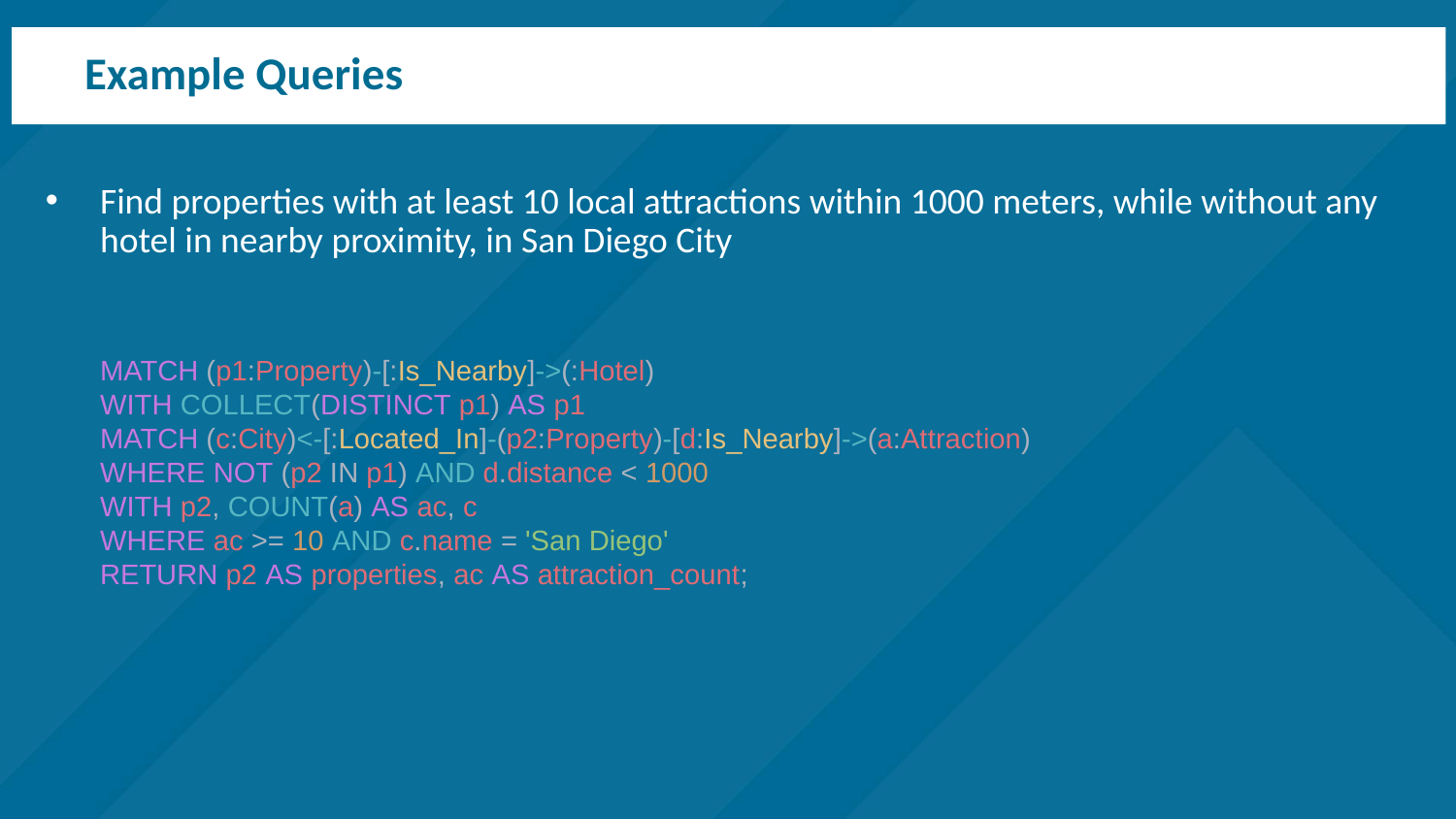

# Example Queries

Find properties with at least 10 local attractions within 1000 meters, while without any hotel in nearby proximity, in San Diego City

MATCH (p1:Property)-[:Is_Nearby]->(:Hotel)
WITH COLLECT(DISTINCT p1) AS p1
MATCH (c:City)<-[:Located_In]-(p2:Property)-[d:Is_Nearby]->(a:Attraction)
WHERE NOT (p2 IN p1) AND d.distance < 1000
WITH p2, COUNT(a) AS ac, c
WHERE ac >= 10 AND c.name = 'San Diego'
RETURN p2 AS properties, ac AS attraction_count;